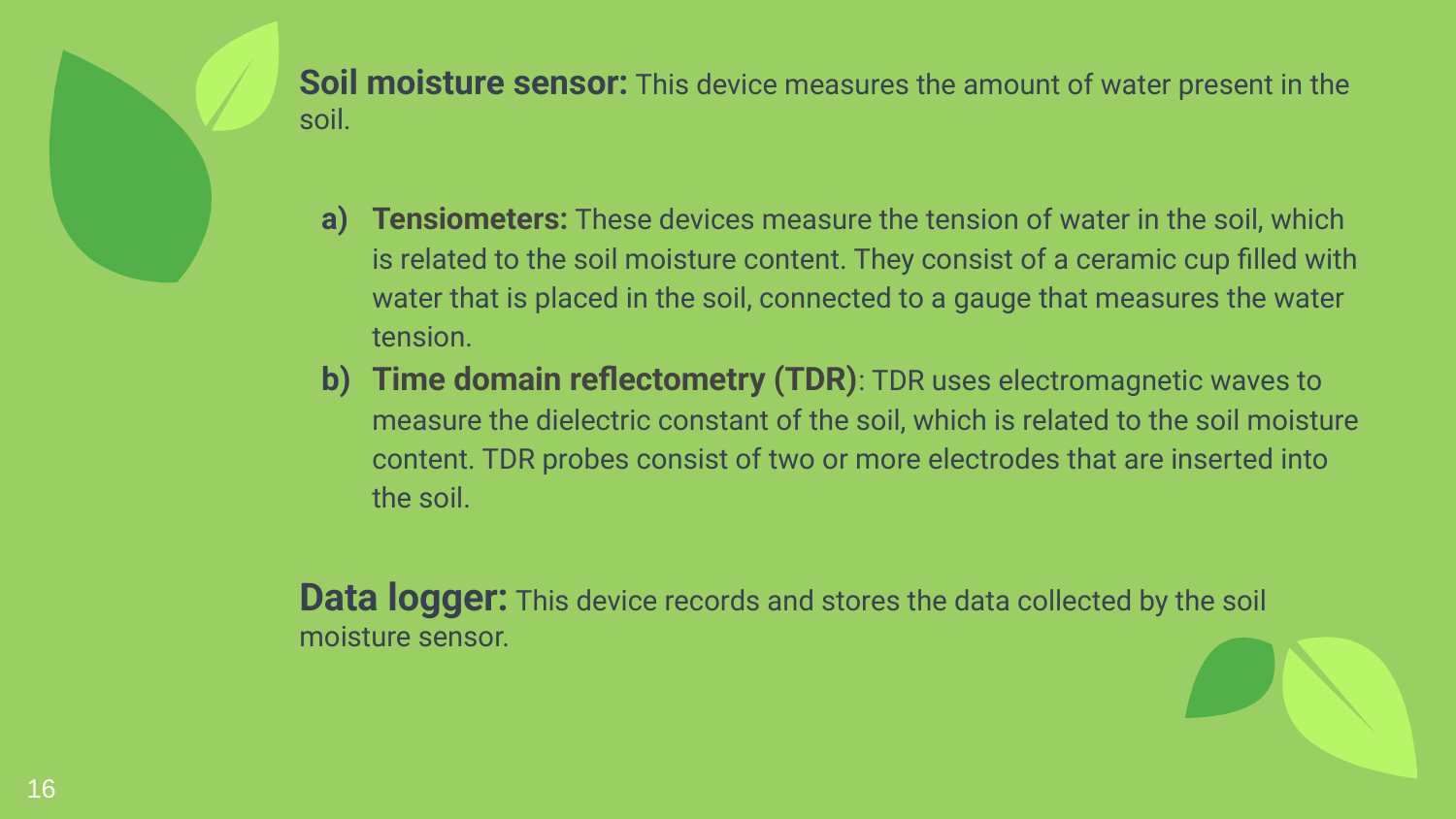

Soil moisture sensor: This device measures the amount of water present in the soil.
Tensiometers: These devices measure the tension of water in the soil, which is related to the soil moisture content. They consist of a ceramic cup filled with water that is placed in the soil, connected to a gauge that measures the water tension.
Time domain reflectometry (TDR): TDR uses electromagnetic waves to measure the dielectric constant of the soil, which is related to the soil moisture content. TDR probes consist of two or more electrodes that are inserted into the soil.
Data logger: This device records and stores the data collected by the soil moisture sensor.

16